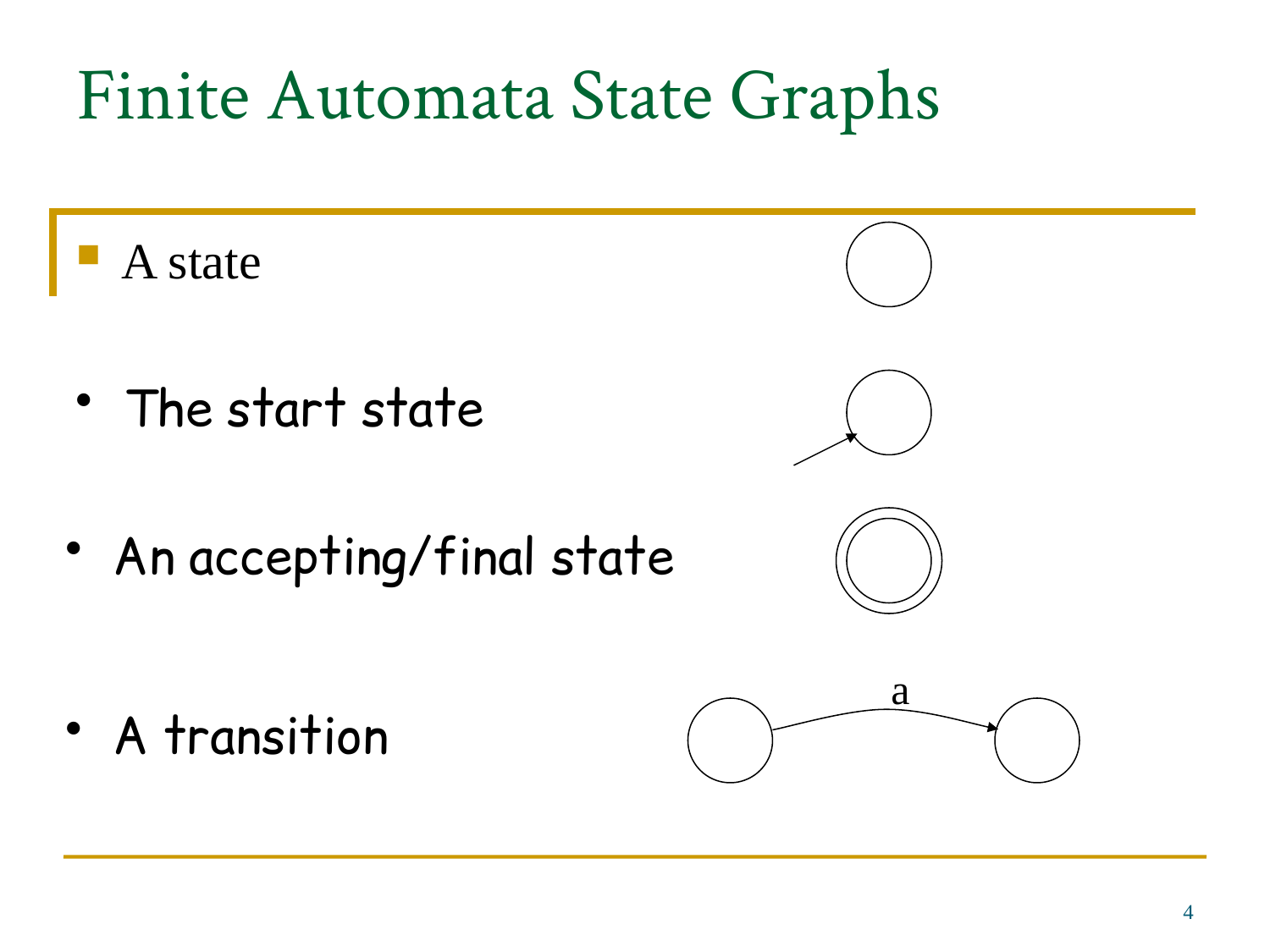

# Finite Automata State Graphs
A state

The start state

An accepting/final state
a

A transition
4